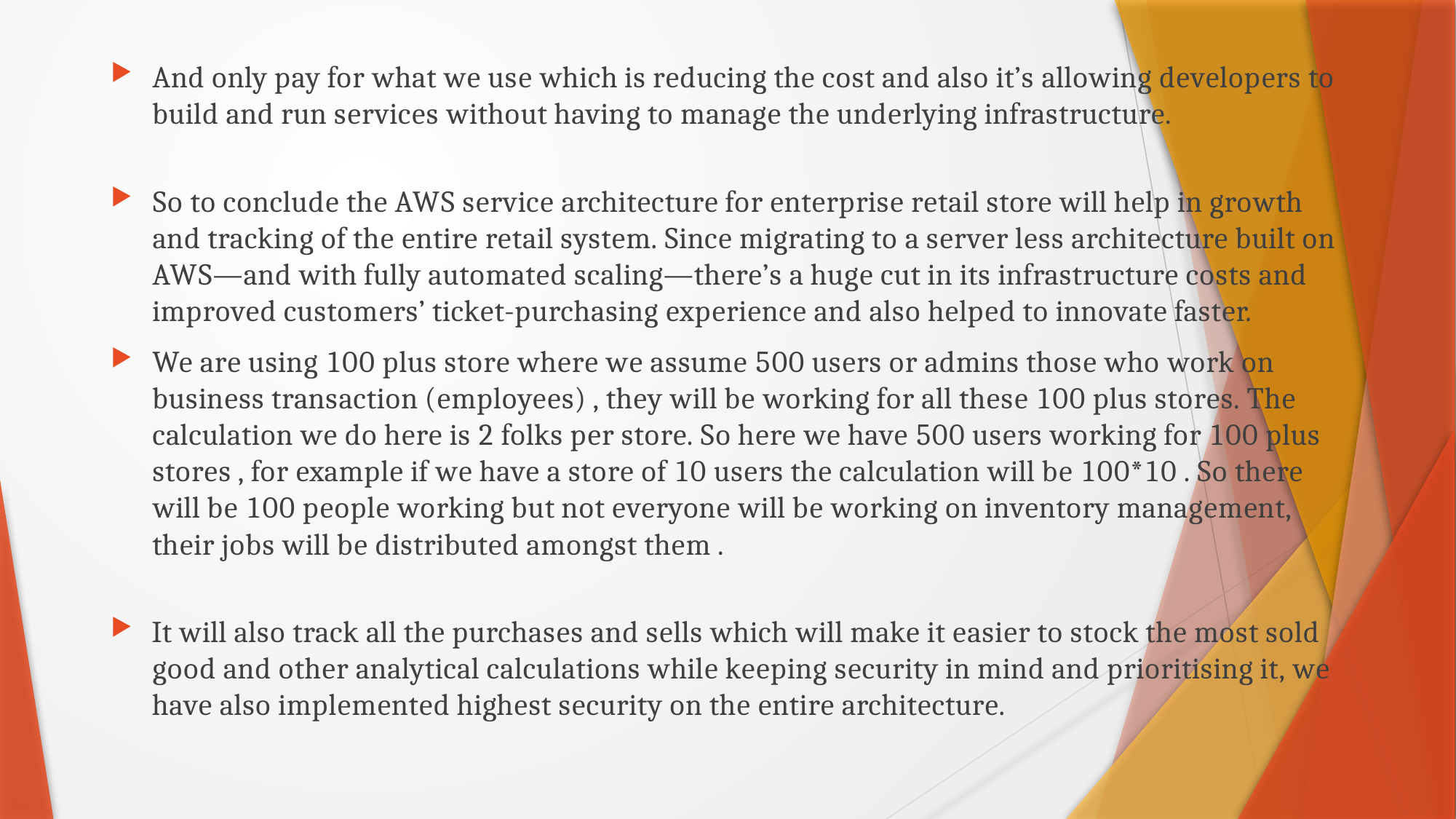

And only pay for what we use which is reducing the cost and also it’s allowing developers to build and run services without having to manage the underlying infrastructure.
So to conclude the AWS service architecture for enterprise retail store will help in growth and tracking of the entire retail system. Since migrating to a server less architecture built on AWS—and with fully automated scaling—there’s a huge cut in its infrastructure costs and improved customers’ ticket-purchasing experience and also helped to innovate faster.
We are using 100 plus store where we assume 500 users or admins those who work on business transaction (employees) , they will be working for all these 100 plus stores. The calculation we do here is 2 folks per store. So here we have 500 users working for 100 plus stores , for example if we have a store of 10 users the calculation will be 100*10 . So there will be 100 people working but not everyone will be working on inventory management, their jobs will be distributed amongst them .
It will also track all the purchases and sells which will make it easier to stock the most sold good and other analytical calculations while keeping security in mind and prioritising it, we have also implemented highest security on the entire architecture.